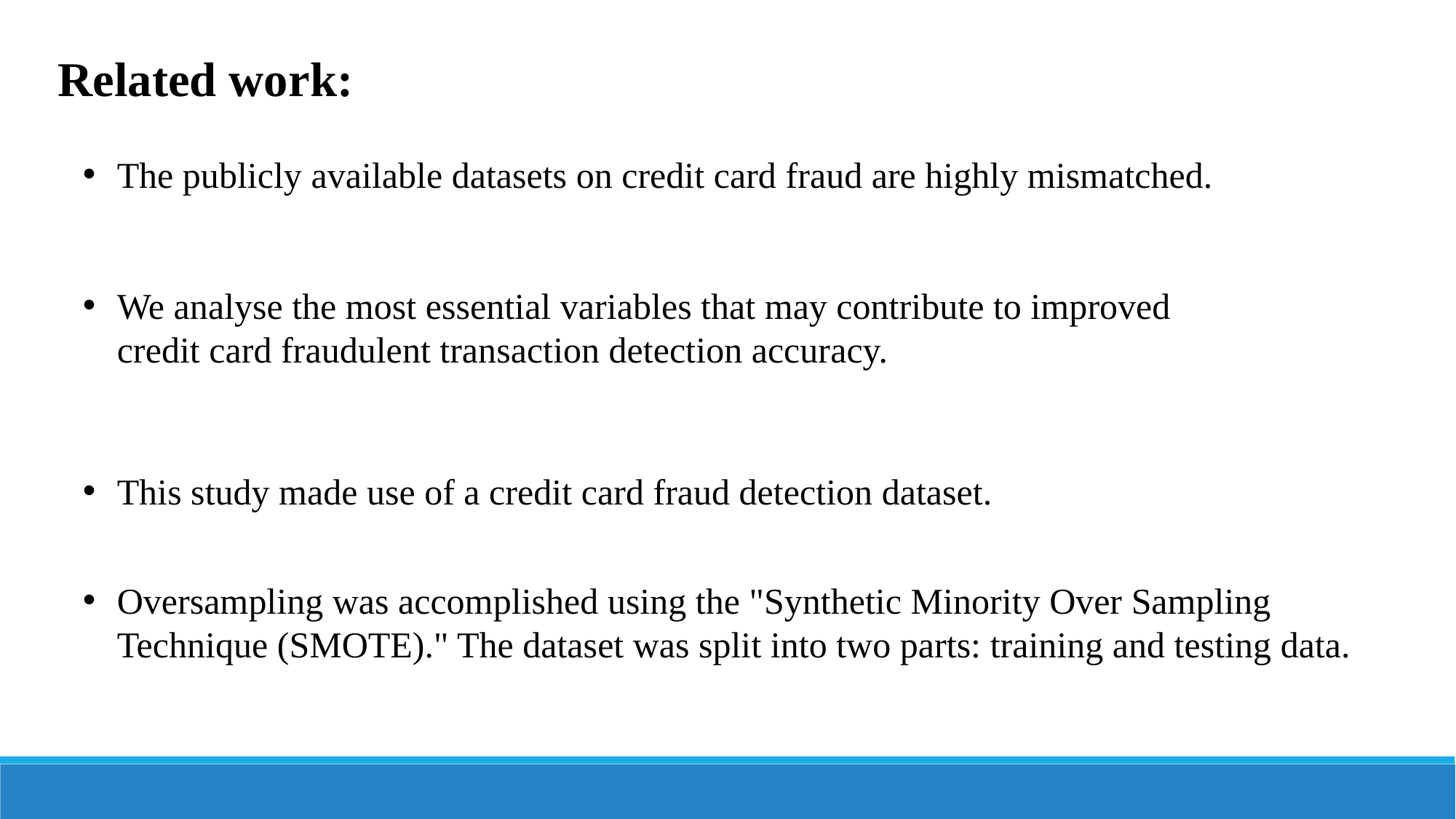

Related work:
The publicly available datasets on credit card fraud are highly mismatched.

We analyse the most essential variables that may contribute to improved credit card fraudulent transaction detection accuracy.
This study made use of a credit card fraud detection dataset.

Oversampling was accomplished using the "Synthetic Minority Over Sampling Technique (SMOTE)." The dataset was split into two parts: training and testing data.